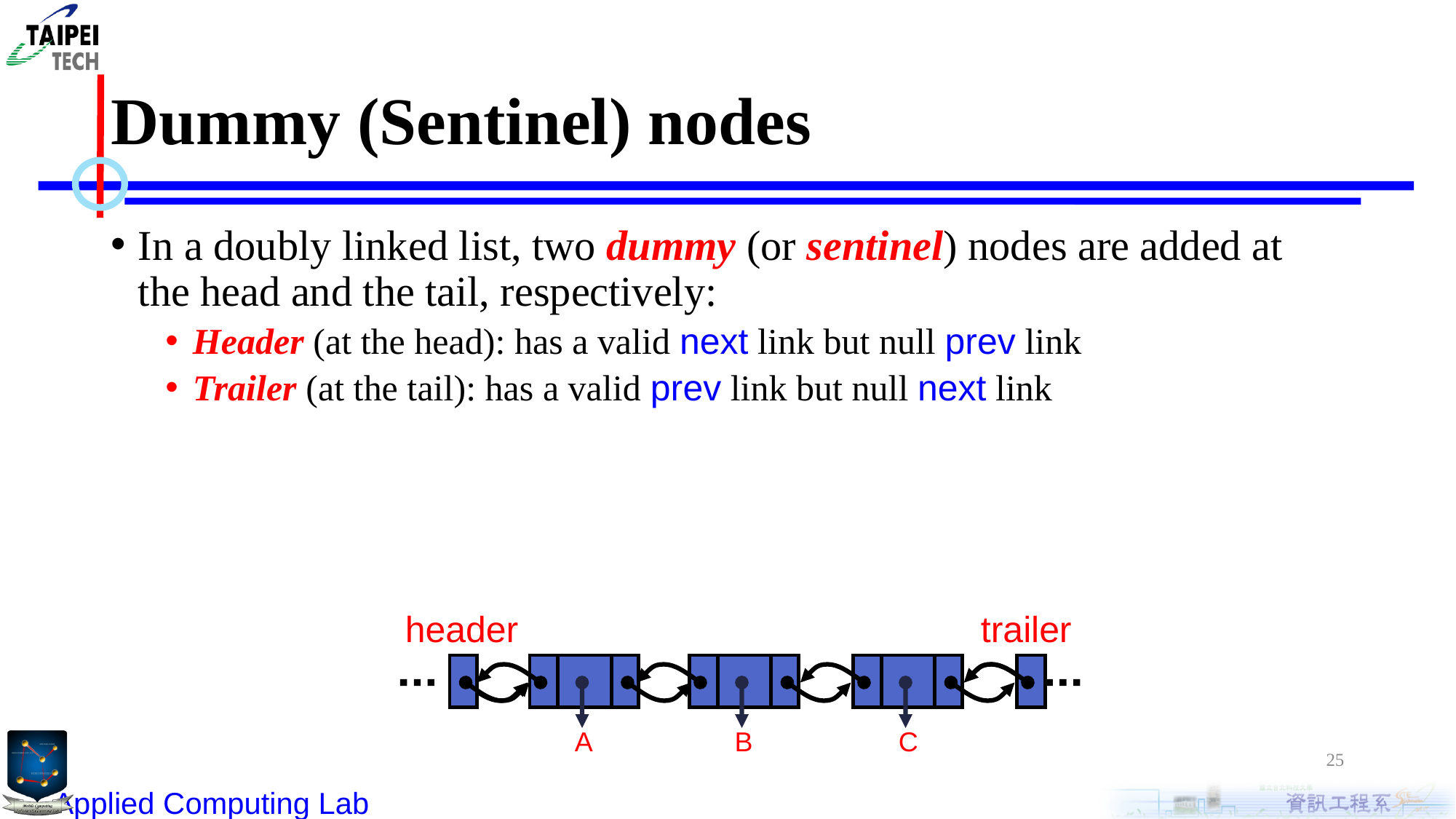

# Dummy (Sentinel) nodes
In a doubly linked list, two dummy (or sentinel) nodes are added at the head and the tail, respectively:
Header (at the head): has a valid next link but null prev link
Trailer (at the tail): has a valid prev link but null next link
header

trailer

A

B

C

25